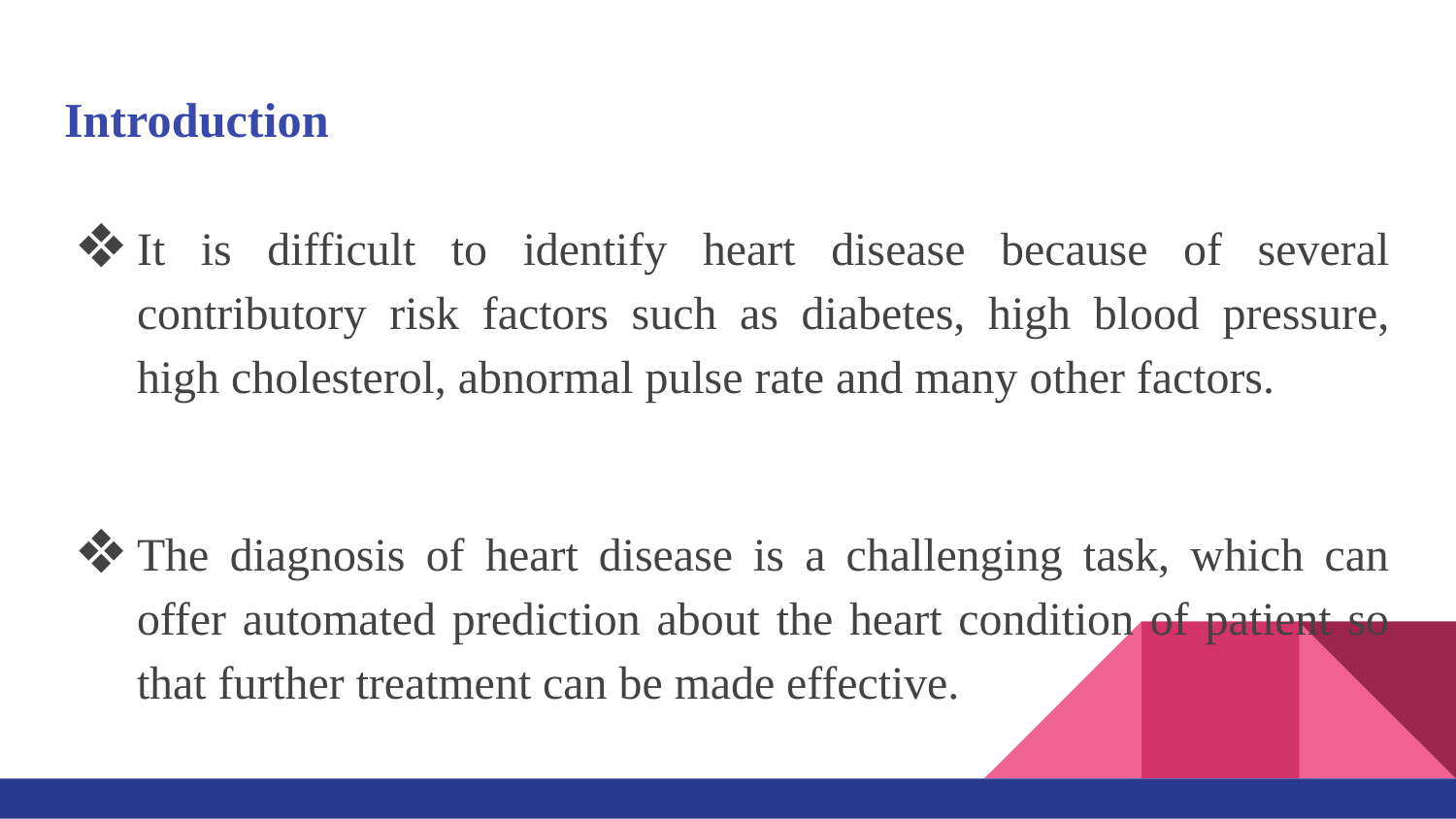

# Introduction

It is difficult to identify heart disease because of several contributory risk factors such as diabetes, high blood pressure, high cholesterol, abnormal pulse rate and many other factors.

The diagnosis of heart disease is a challenging task, which can offer automated prediction about the heart condition of patient so that further treatment can be made effective.